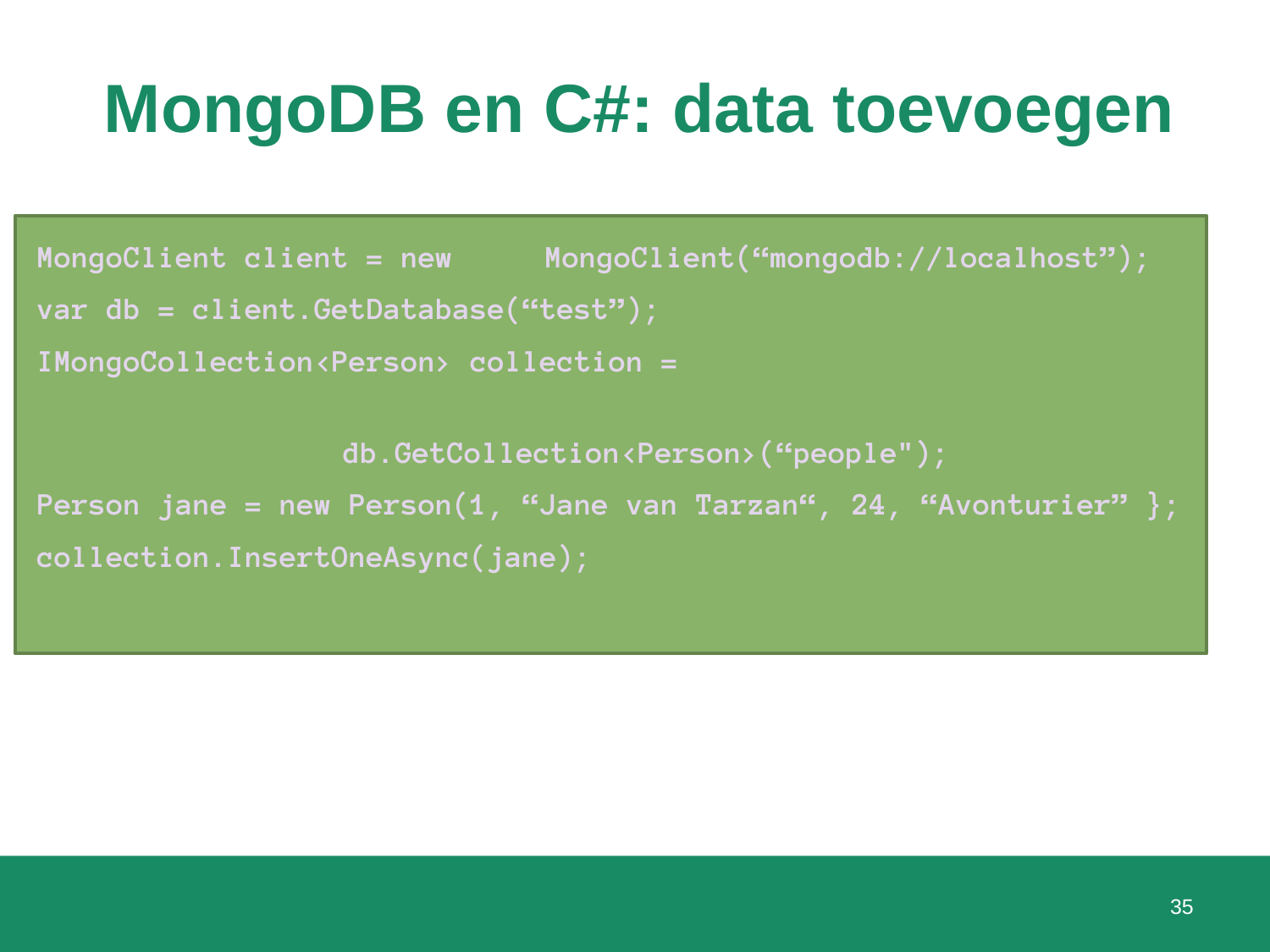

# MongoDB en C#: data toevoegen

MongoClient client = new 	MongoClient(“mongodb://localhost”);
var db = client.GetDatabase(“test”);
IMongoCollection<Person> collection = 	 				 										   db.GetCollection<Person>(“people");
Person jane = new Person(1, “Jane van Tarzan“, 24, “Avonturier” };
collection.InsertOneAsync(jane);

35